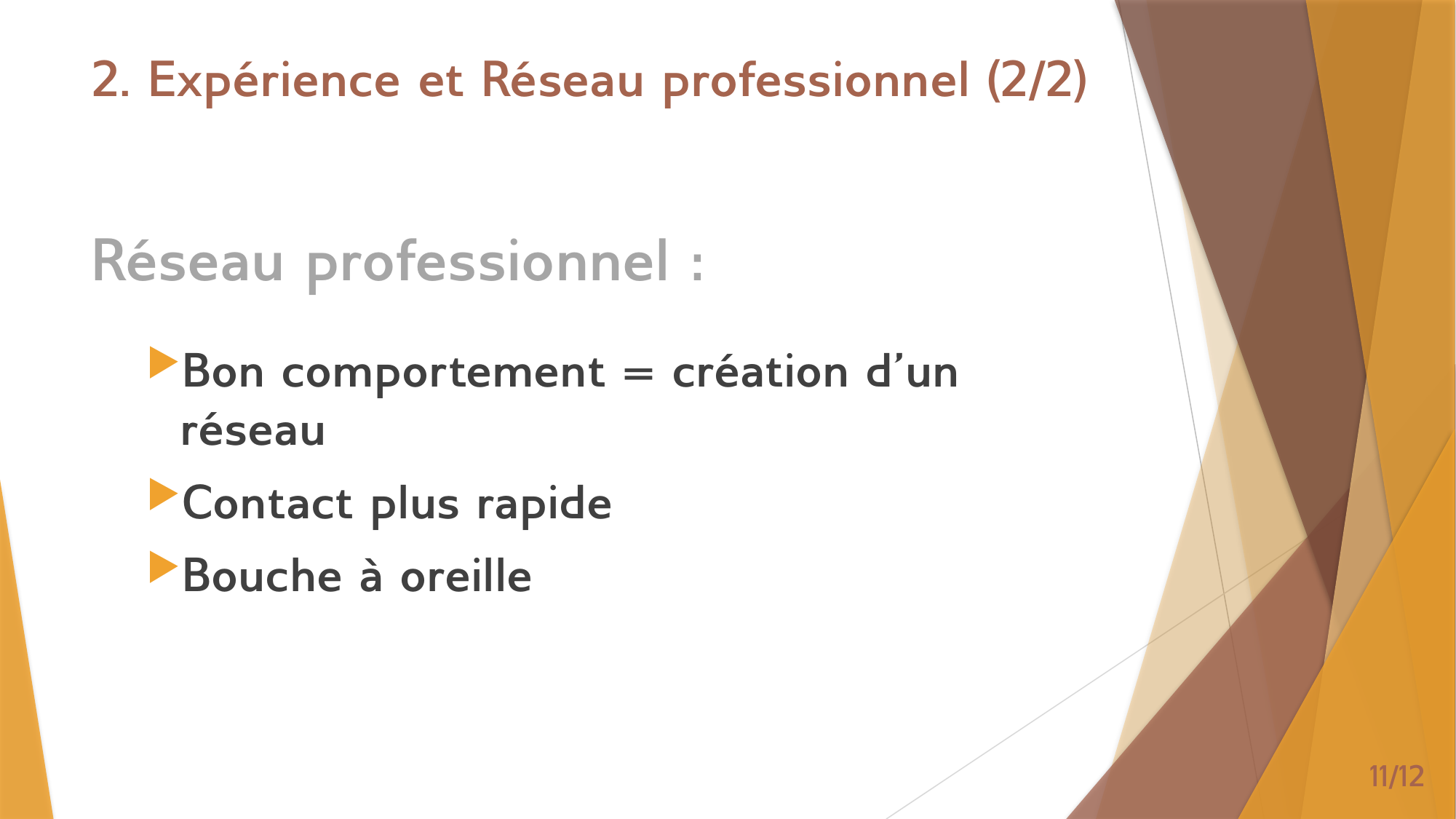

# 2. Expérience et Réseau professionnel (2/2)
Réseau professionnel :
Bon comportement = création d’un réseau
Contact plus rapide
Bouche à oreille
11/12